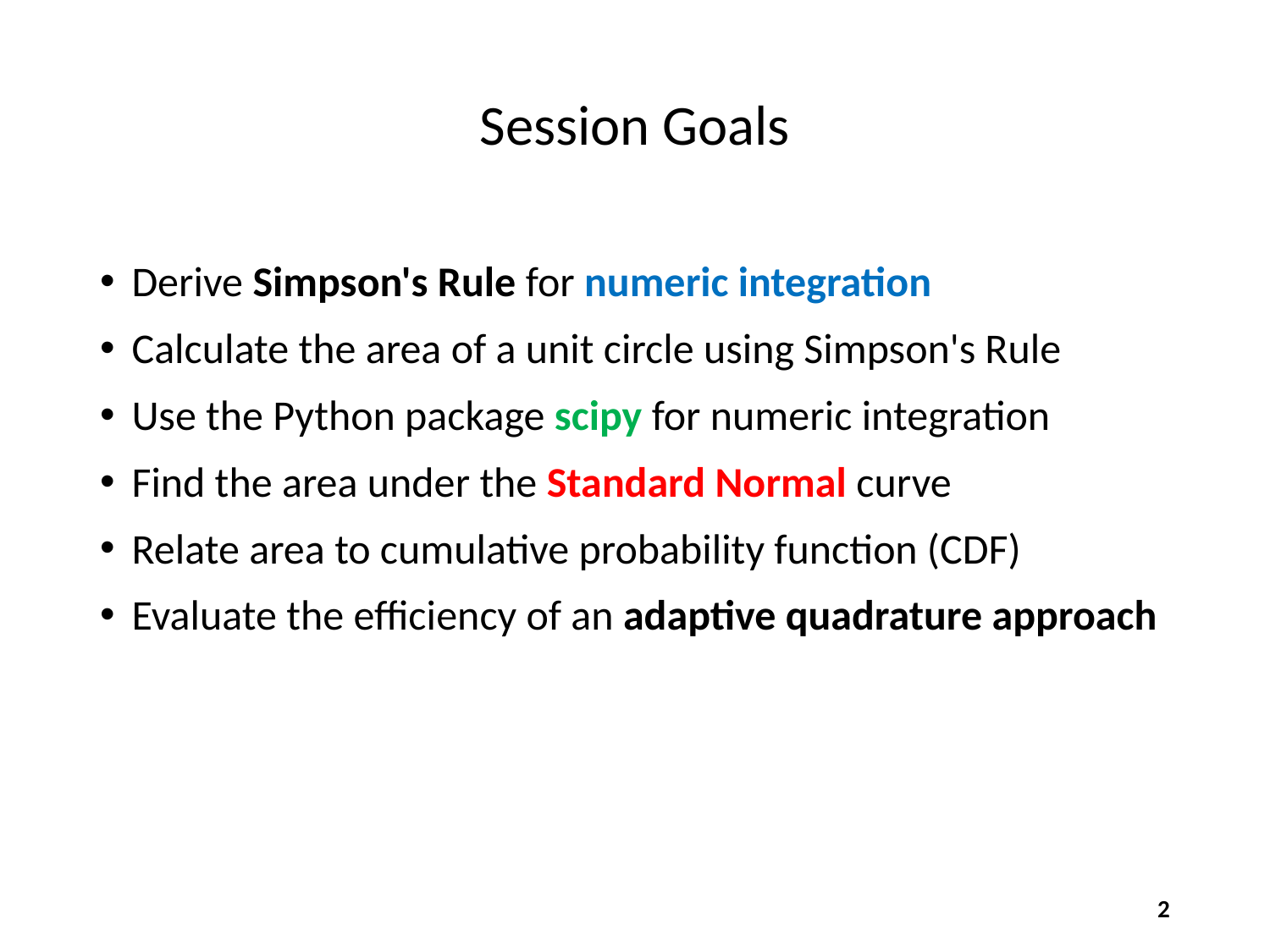

# Session Goals
Derive Simpson's Rule for numeric integration
Calculate the area of a unit circle using Simpson's Rule
Use the Python package scipy for numeric integration
Find the area under the Standard Normal curve
Relate area to cumulative probability function (CDF)
Evaluate the efficiency of an adaptive quadrature approach

2